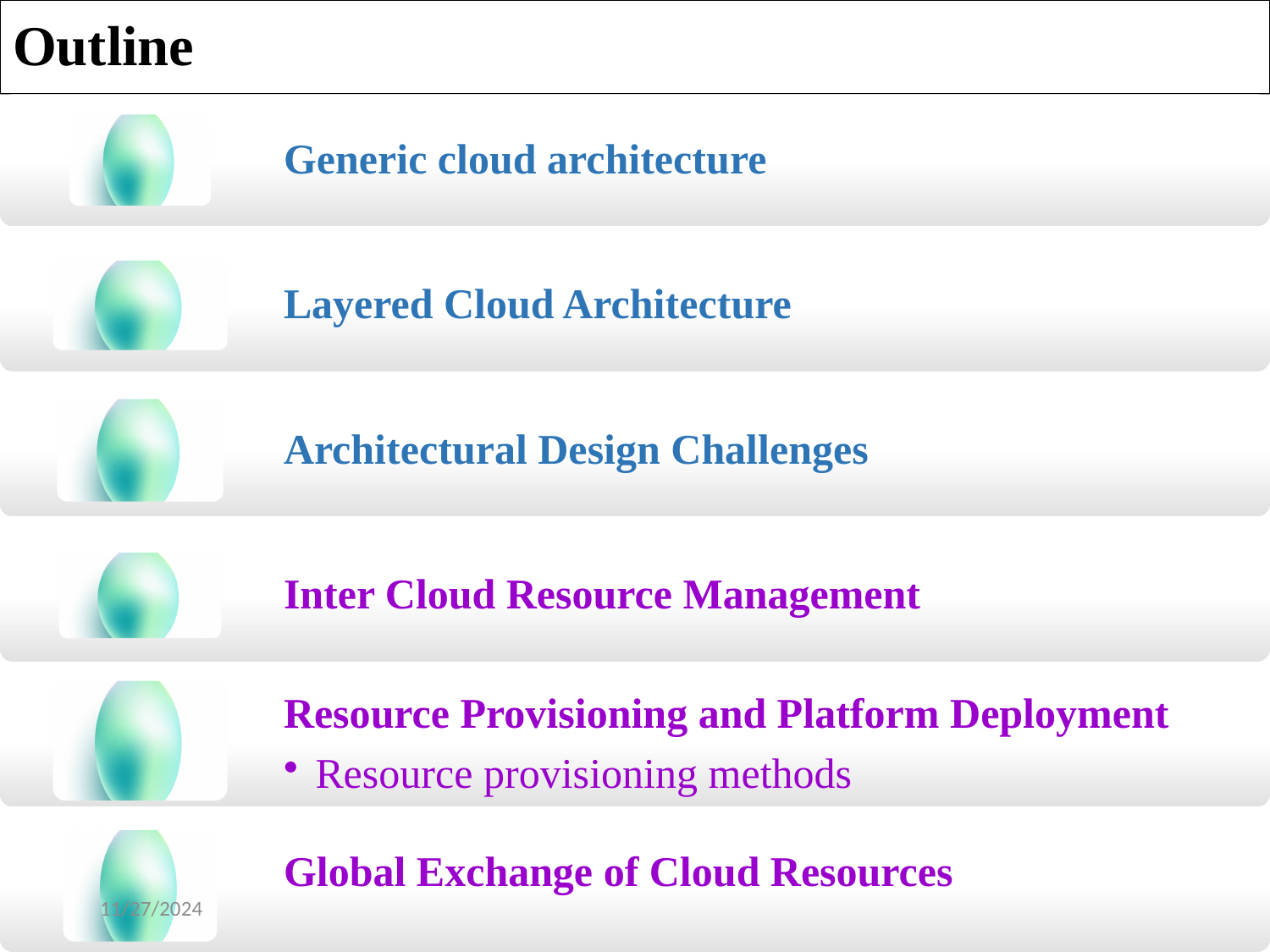

# Outline
Generic cloud architecture
Layered Cloud Architecture
Architectural Design Challenges
Inter Cloud Resource Management
Resource Provisioning and Platform Deployment
Resource provisioning methods

Global Exchange of Cloud Resources
11/27/2024
2